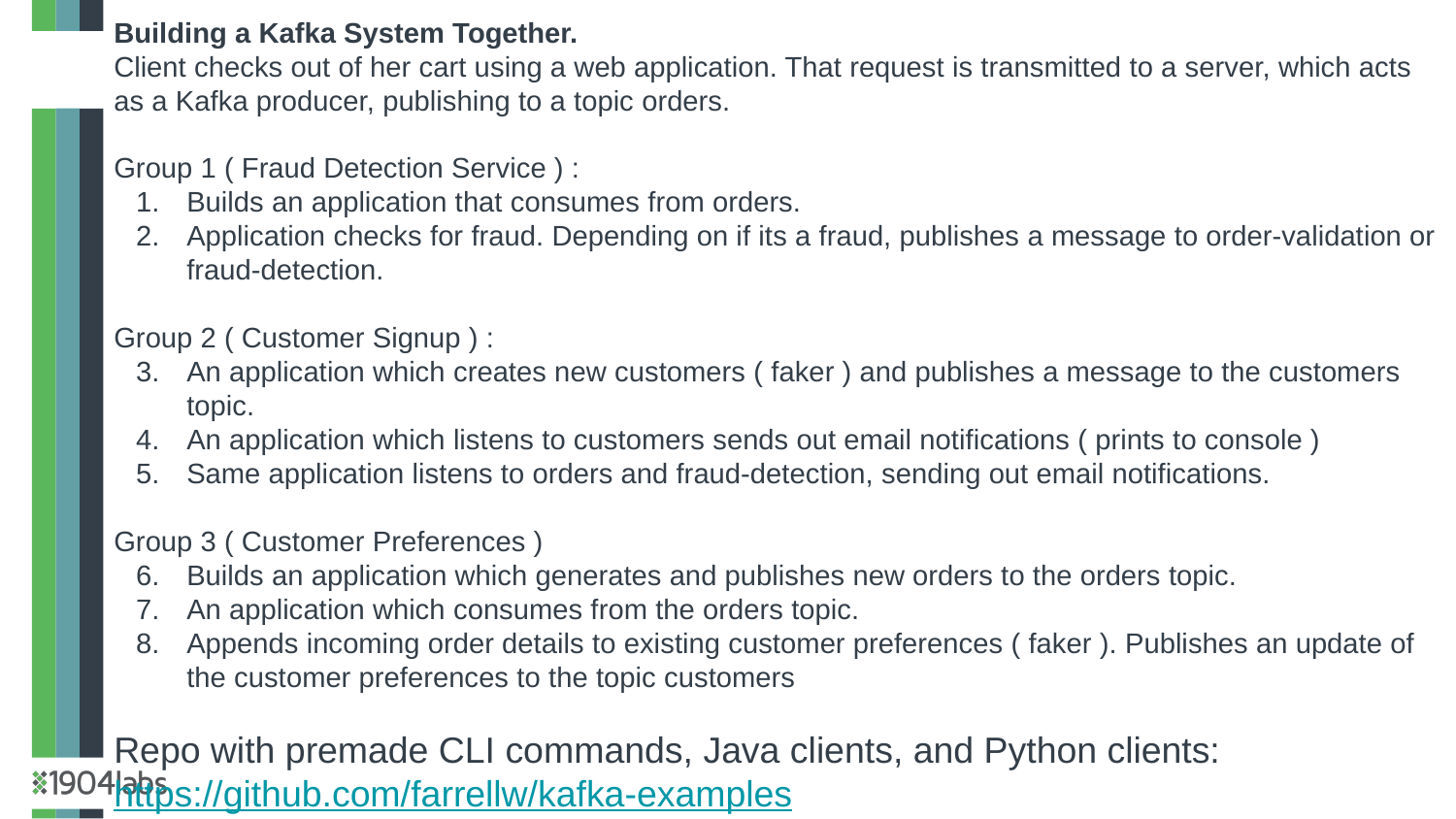

Building a Kafka System Together.
Client checks out of her cart using a web application. That request is transmitted to a server, which acts as a Kafka producer, publishing to a topic orders.

Group 1 ( Fraud Detection Service ) :
Builds an application that consumes from orders.
Application checks for fraud. Depending on if its a fraud, publishes a message to order-validation or fraud-detection.

Group 2 ( Customer Signup ) :
An application which creates new customers ( faker ) and publishes a message to the customers topic.
An application which listens to customers sends out email notifications ( prints to console )
Same application listens to orders and fraud-detection, sending out email notifications.

Group 3 ( Customer Preferences )
Builds an application which generates and publishes new orders to the orders topic.
An application which consumes from the orders topic.
Appends incoming order details to existing customer preferences ( faker ). Publishes an update of the customer preferences to the topic customers

Repo with premade CLI commands, Java clients, and Python clients: https://github.com/farrellw/kafka-examples